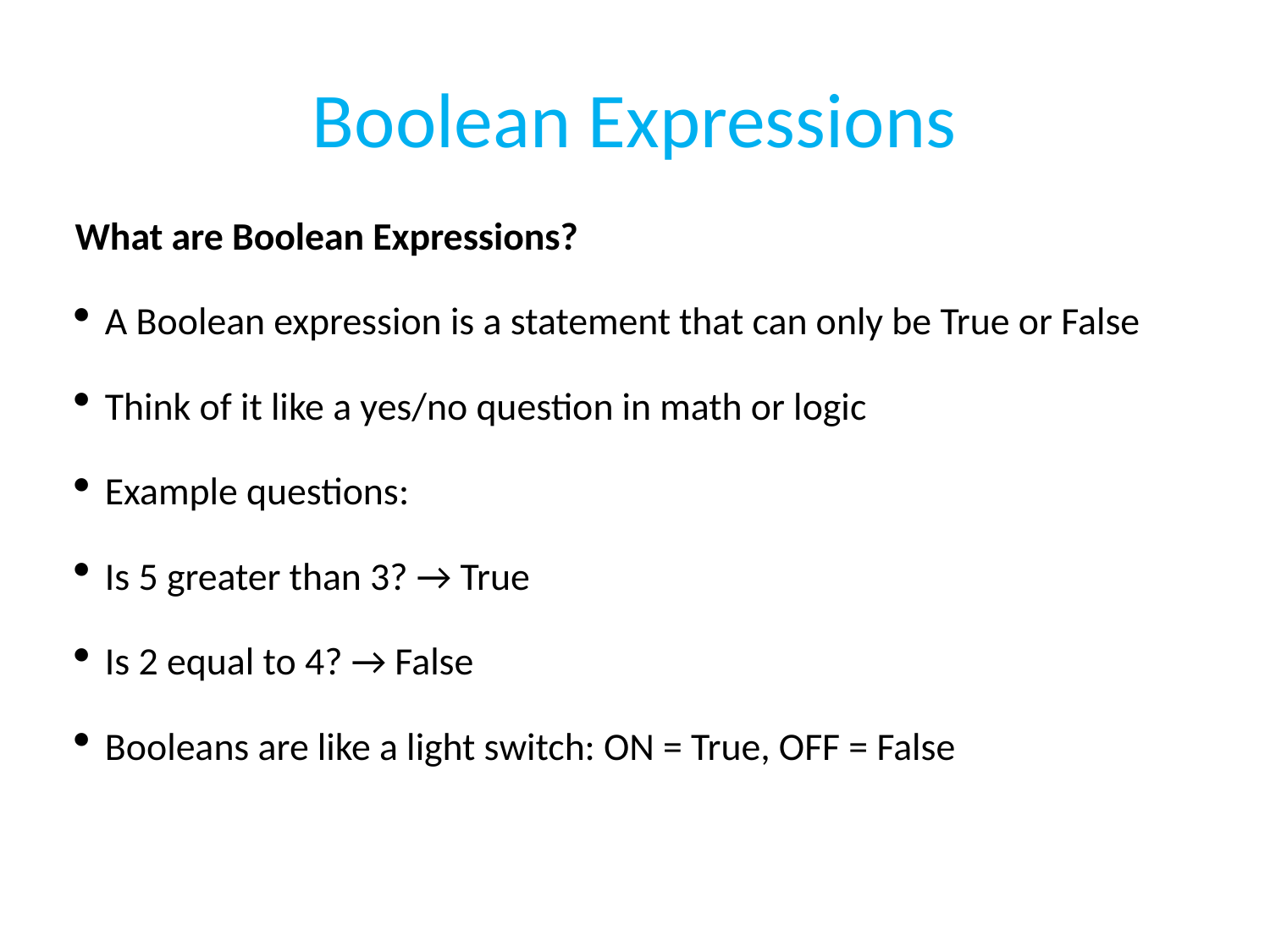

# Boolean Expressions
What are Boolean Expressions?
A Boolean expression is a statement that can only be True or False
Think of it like a yes/no question in math or logic
Example questions:
Is 5 greater than 3? → True
Is 2 equal to 4? → False
Booleans are like a light switch: ON = True, OFF = False